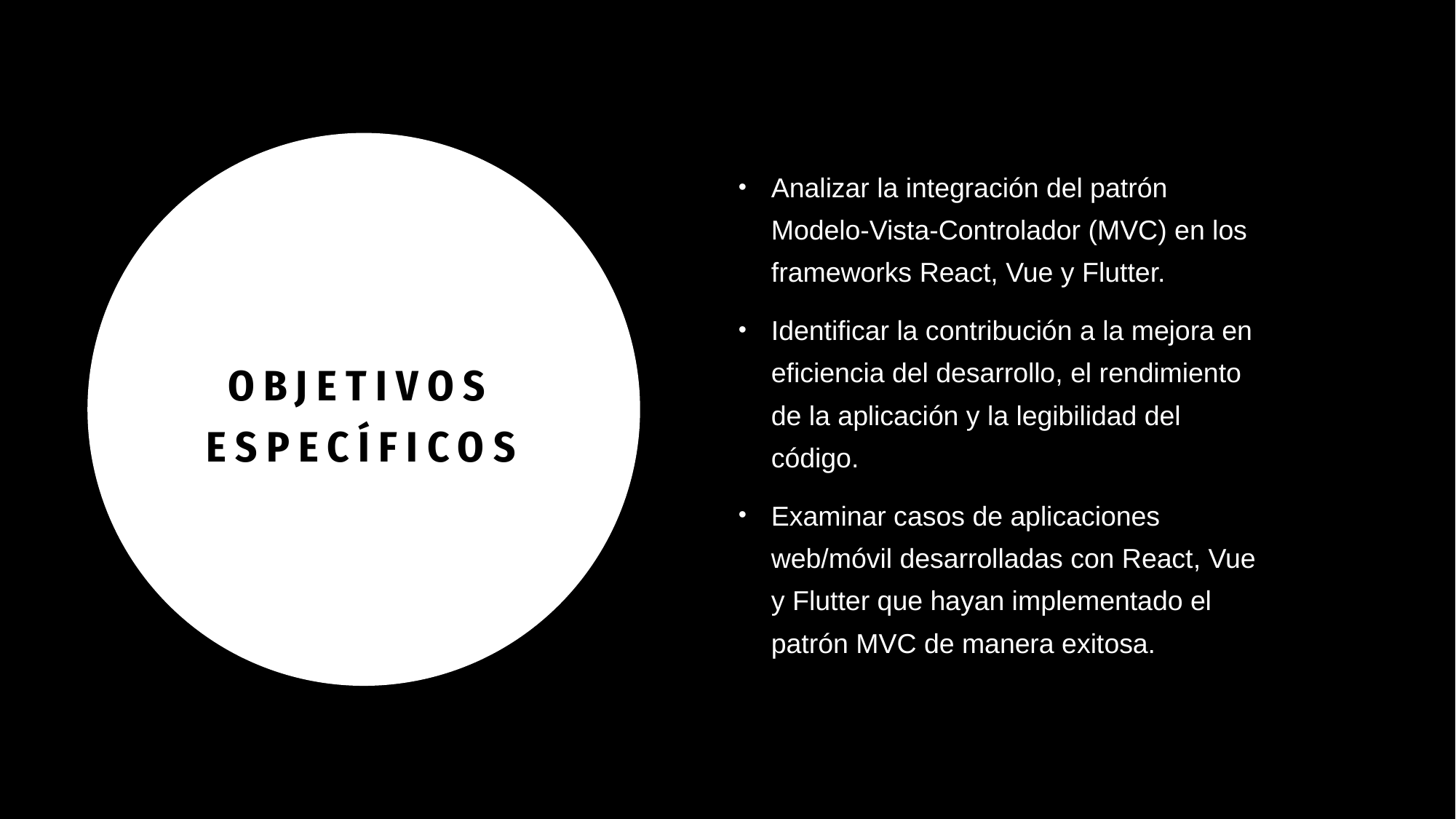

Analizar la integración del patrón Modelo-Vista-Controlador (MVC) en los frameworks React, Vue y Flutter.
Identificar la contribución a la mejora en eficiencia del desarrollo, el rendimiento de la aplicación y la legibilidad del código.
Examinar casos de aplicaciones web/móvil desarrolladas con React, Vue y Flutter que hayan implementado el patrón MVC de manera exitosa.

# Objetivos específicos